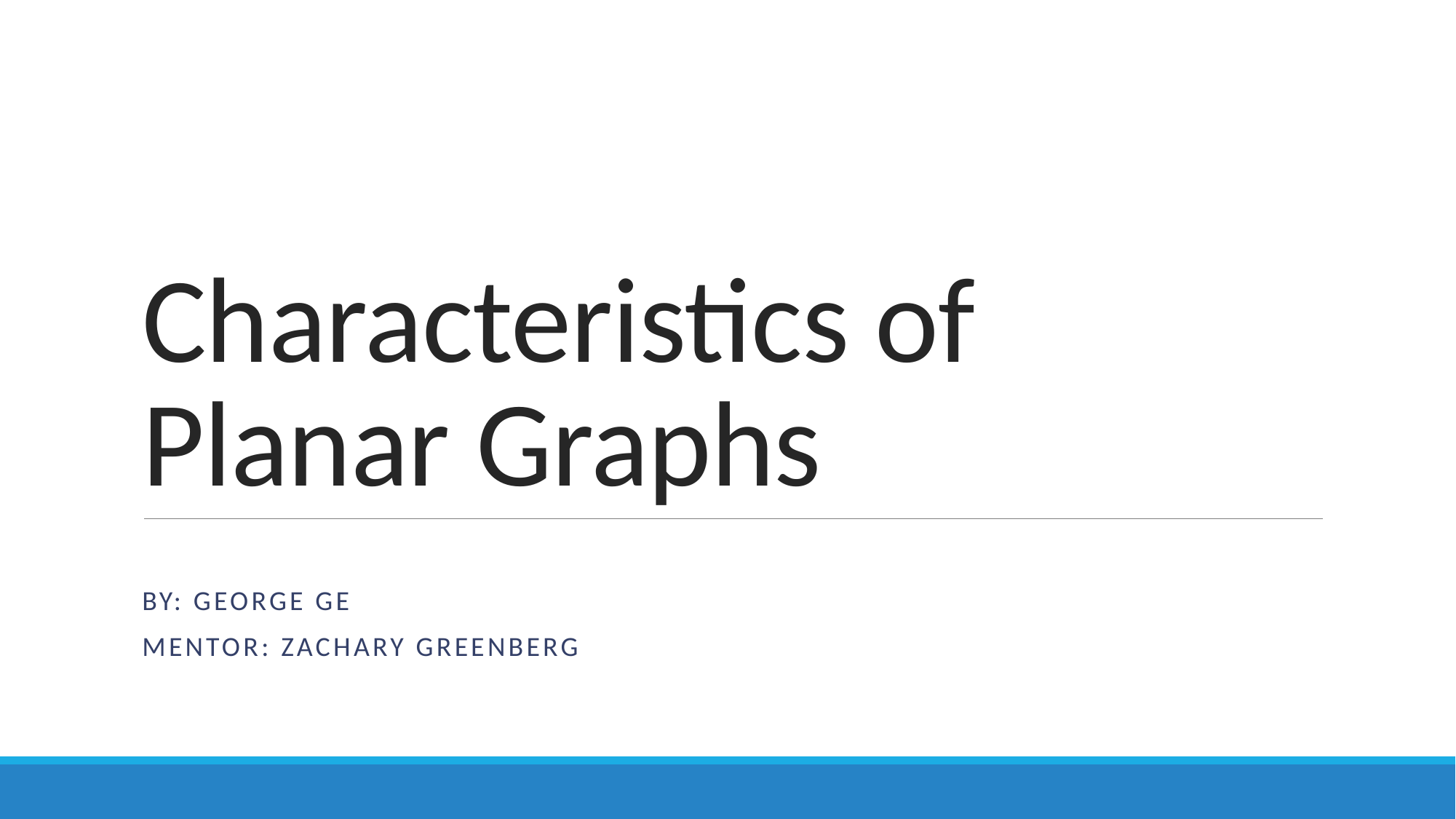

# Characteristics of Planar Graphs

By: George Ge
Mentor: Zachary Greenberg